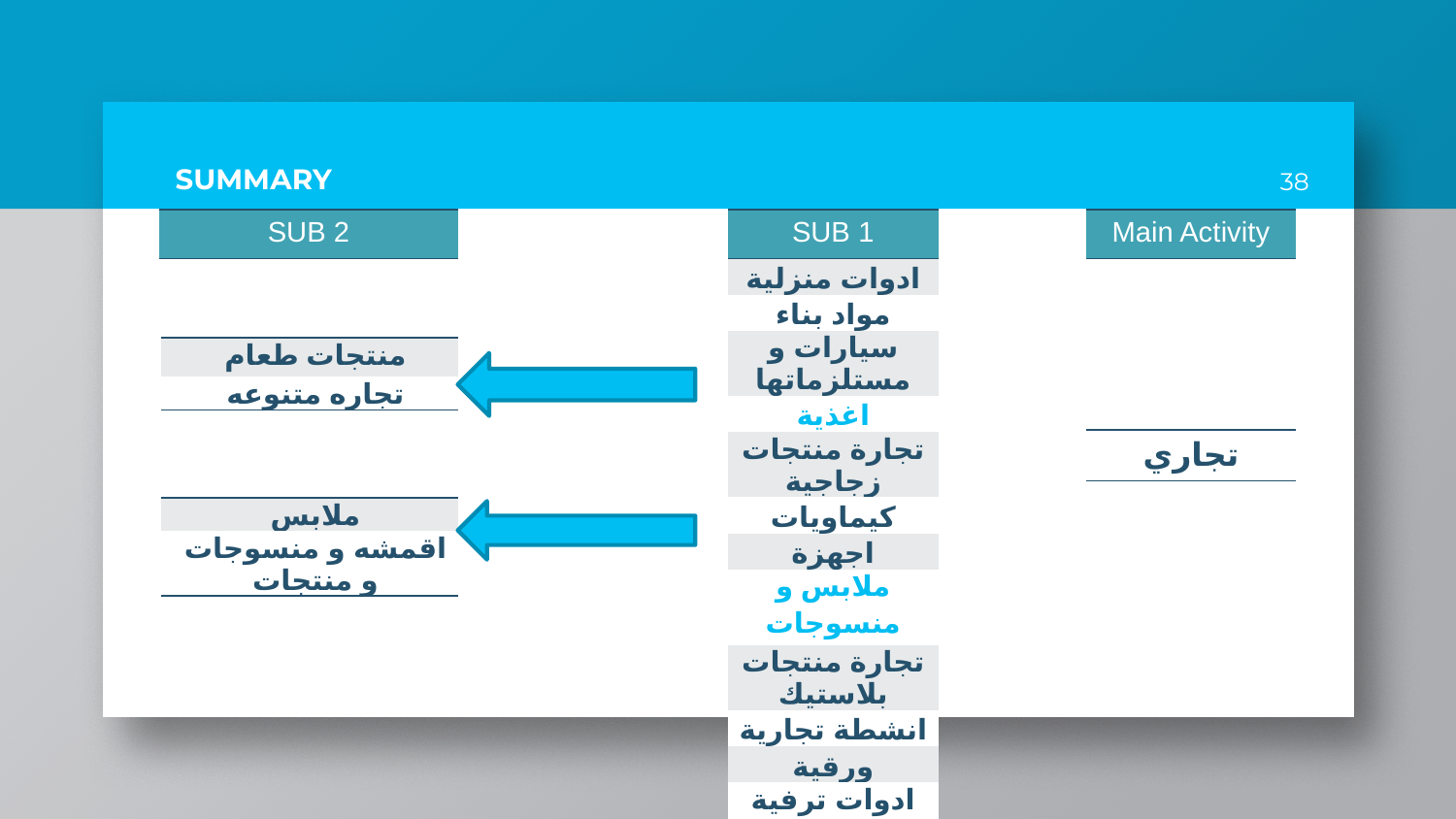

# SUMMARY
38
| SUB 2 |
| --- |
| SUB 1 |
| --- |
| Main Activity |
| --- |
| ادوات منزلية |
| --- |
| مواد بناء |
| سيارات و مستلزماتها |
| اغذية |
| تجارة منتجات زجاجية |
| كيماويات |
| اجهزة |
| ملابس و منسوجات |
| تجارة منتجات بلاستيك |
| انشطة تجارية |
| ورقية |
| ادوات ترفية وتجميل |
| منتجات طعام |
| --- |
| تجاره متنوعه |

| تجاري |
| --- |
| ملابس |
| --- |
| اقمشه و منسوجات و منتجات |